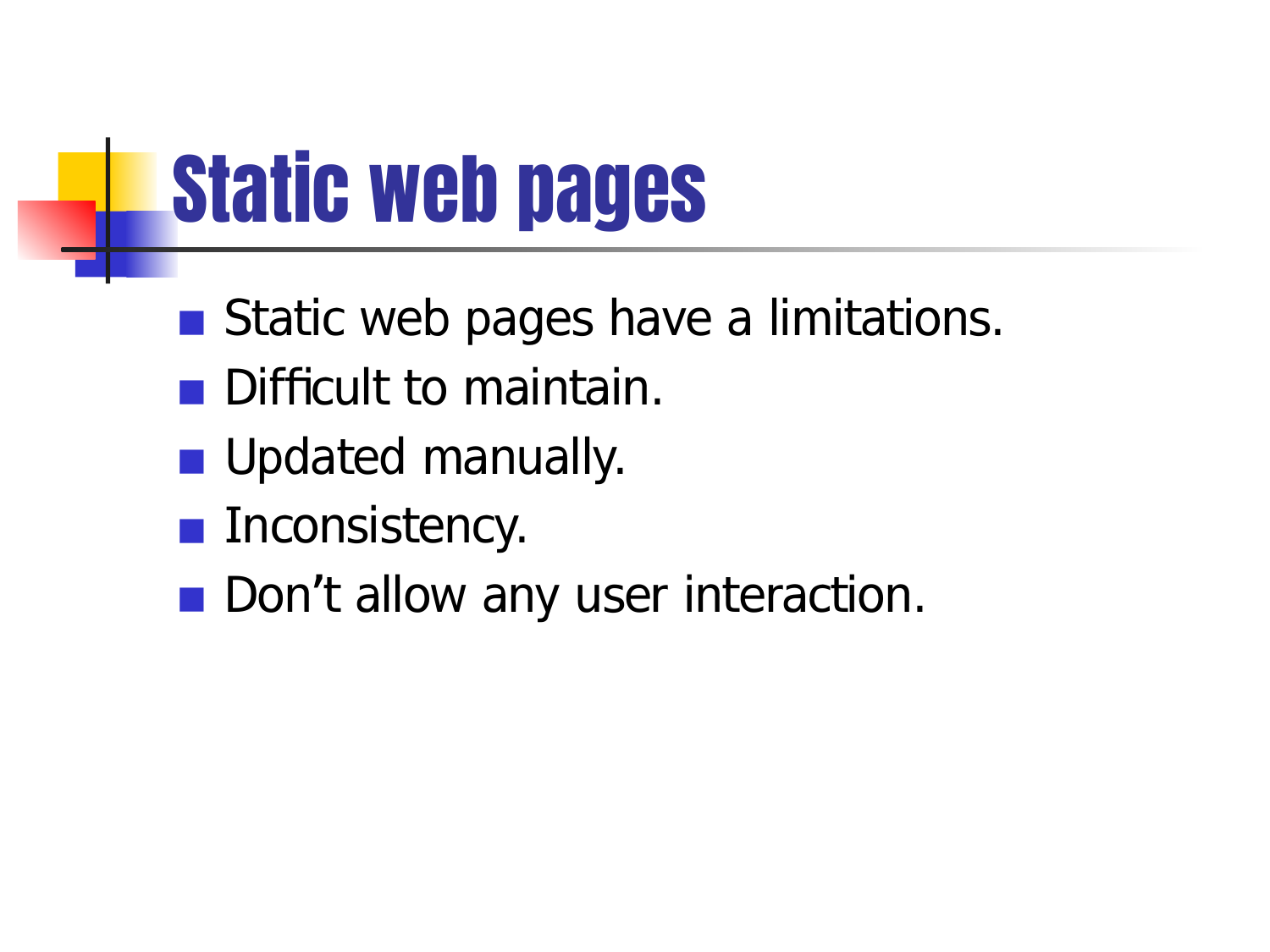

# Static web pages
Static web pages have a limitations.
Difficult to maintain.
Updated manually.
Inconsistency.
Don’t allow any user interaction.